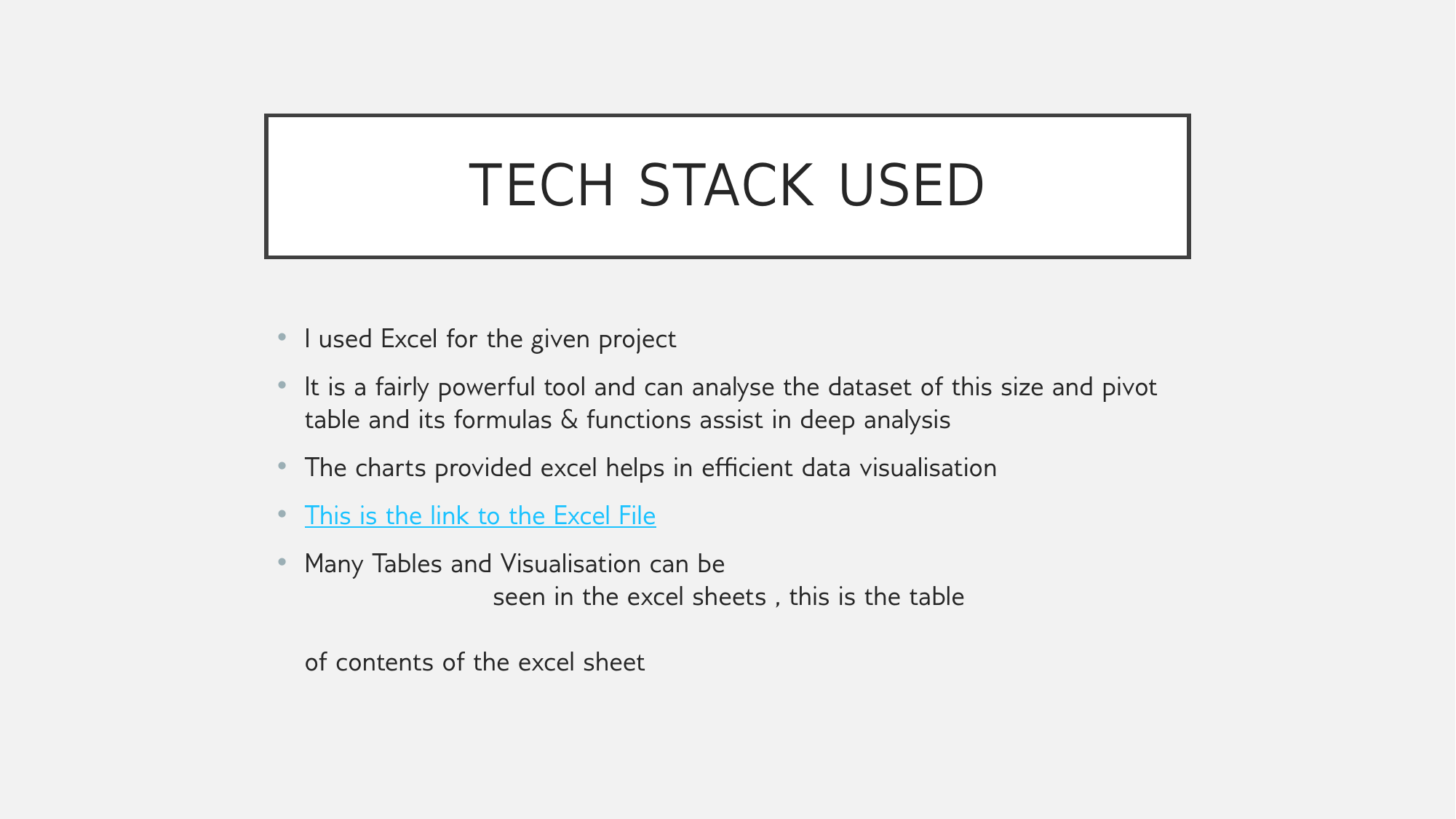

# Tech stack used
I used Excel for the given project
It is a fairly powerful tool and can analyse the dataset of this size and pivot table and its formulas & functions assist in deep analysis
The charts provided excel helps in efficient data visualisation
This is the link to the Excel File
Many Tables and Visualisation can be                                                                               seen in the excel sheets , this is the table                                                                                                                                    of contents of the excel sheet